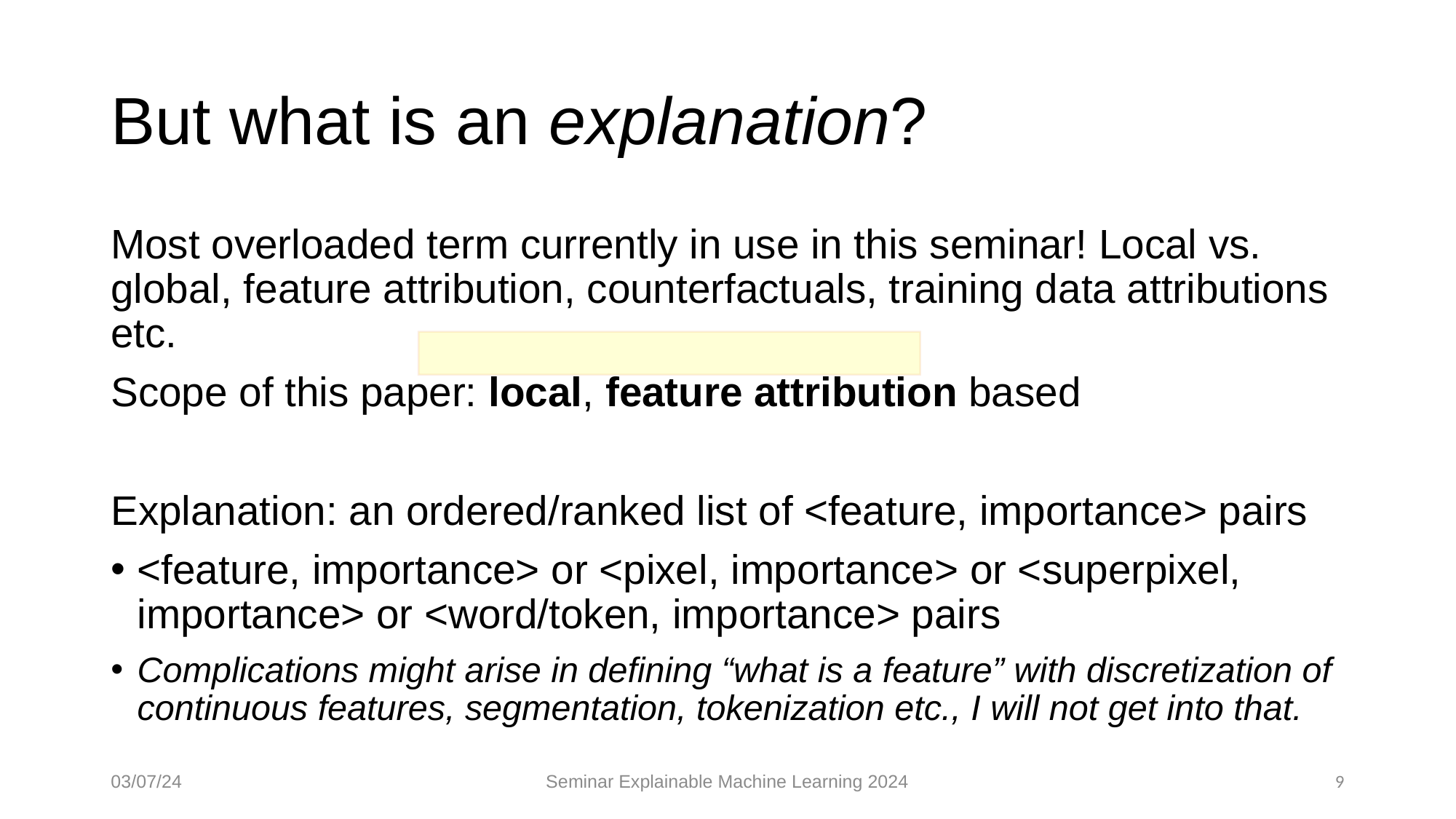

# But what is an explanation?
Most overloaded term currently in use in this seminar! Local vs. global, feature attribution, counterfactuals, training data attributions etc.
Scope of this paper: local, feature attribution based

Explanation: an ordered/ranked list of <feature, importance> pairs
<feature, importance> or <pixel, importance> or <superpixel, importance> or <word/token, importance> pairs
Complications might arise in defining “what is a feature” with discretization of continuous features, segmentation, tokenization etc., I will not get into that.

03/07/24
Seminar Explainable Machine Learning 2024
9